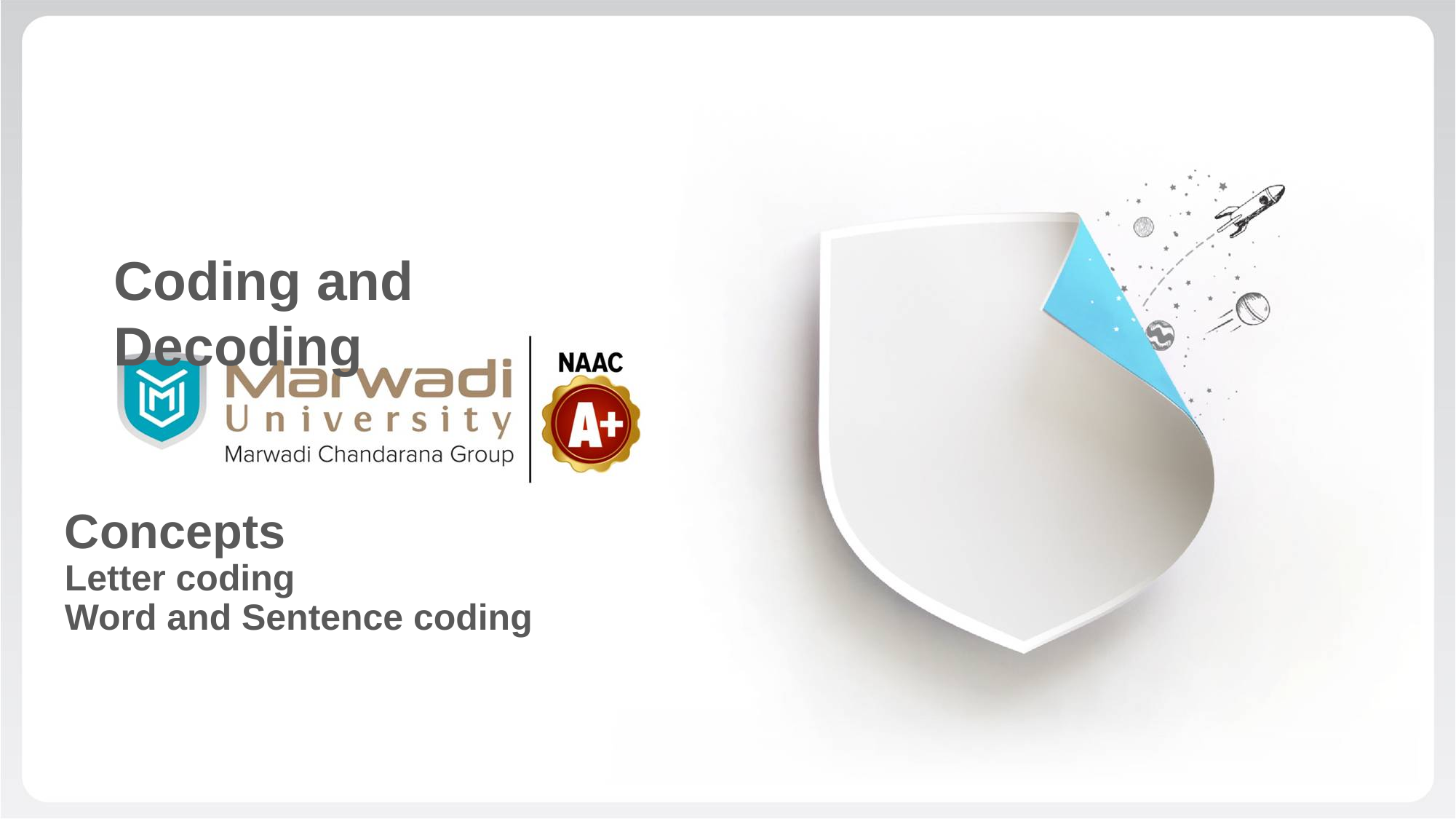

Coding and Decoding
Concepts
Letter coding
Word and Sentence coding